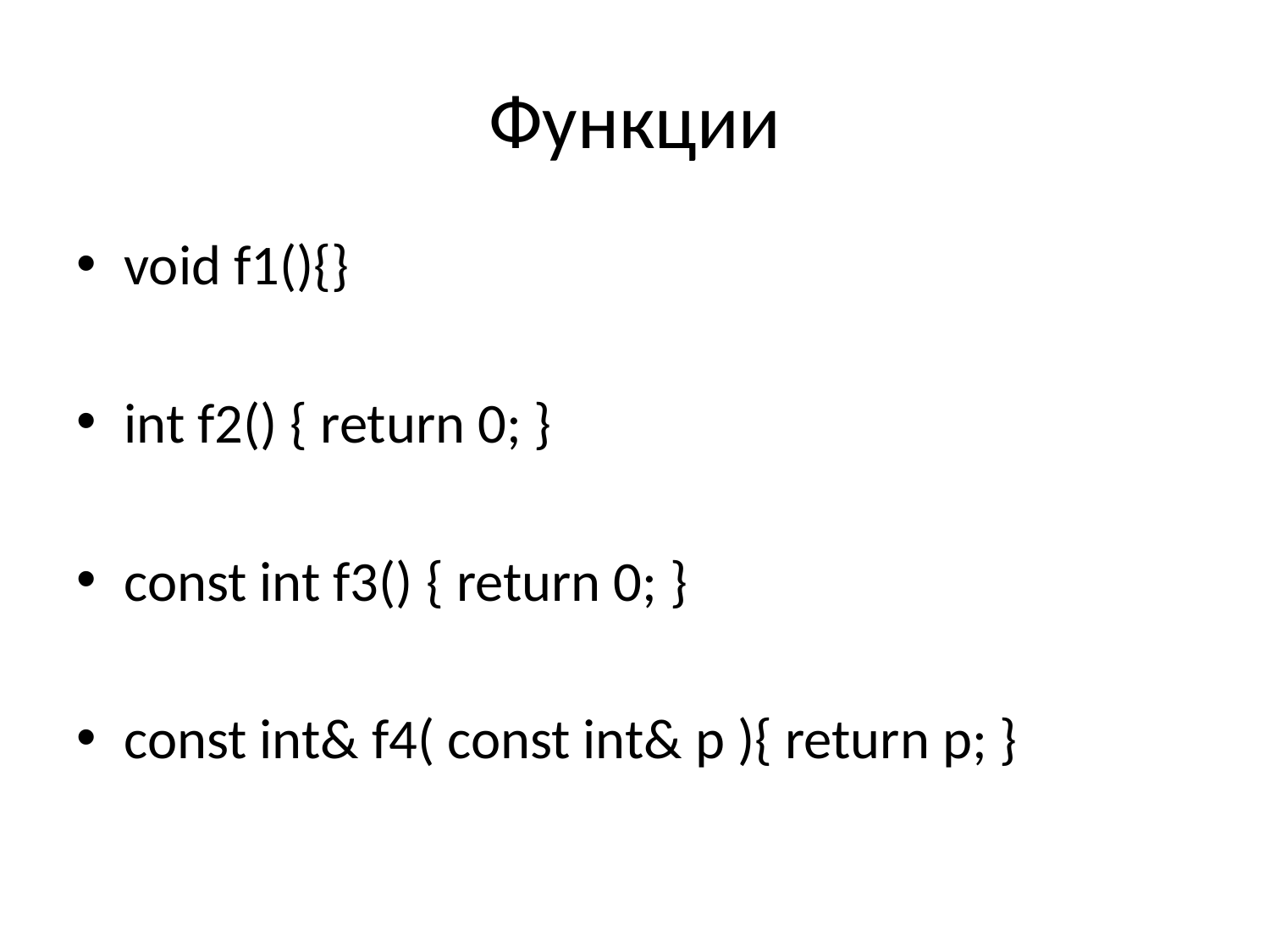

# Функции
void f1(){}

int f2() { return 0; }

const int f3() { return 0; }

const int& f4( const int& p ){ return p; }